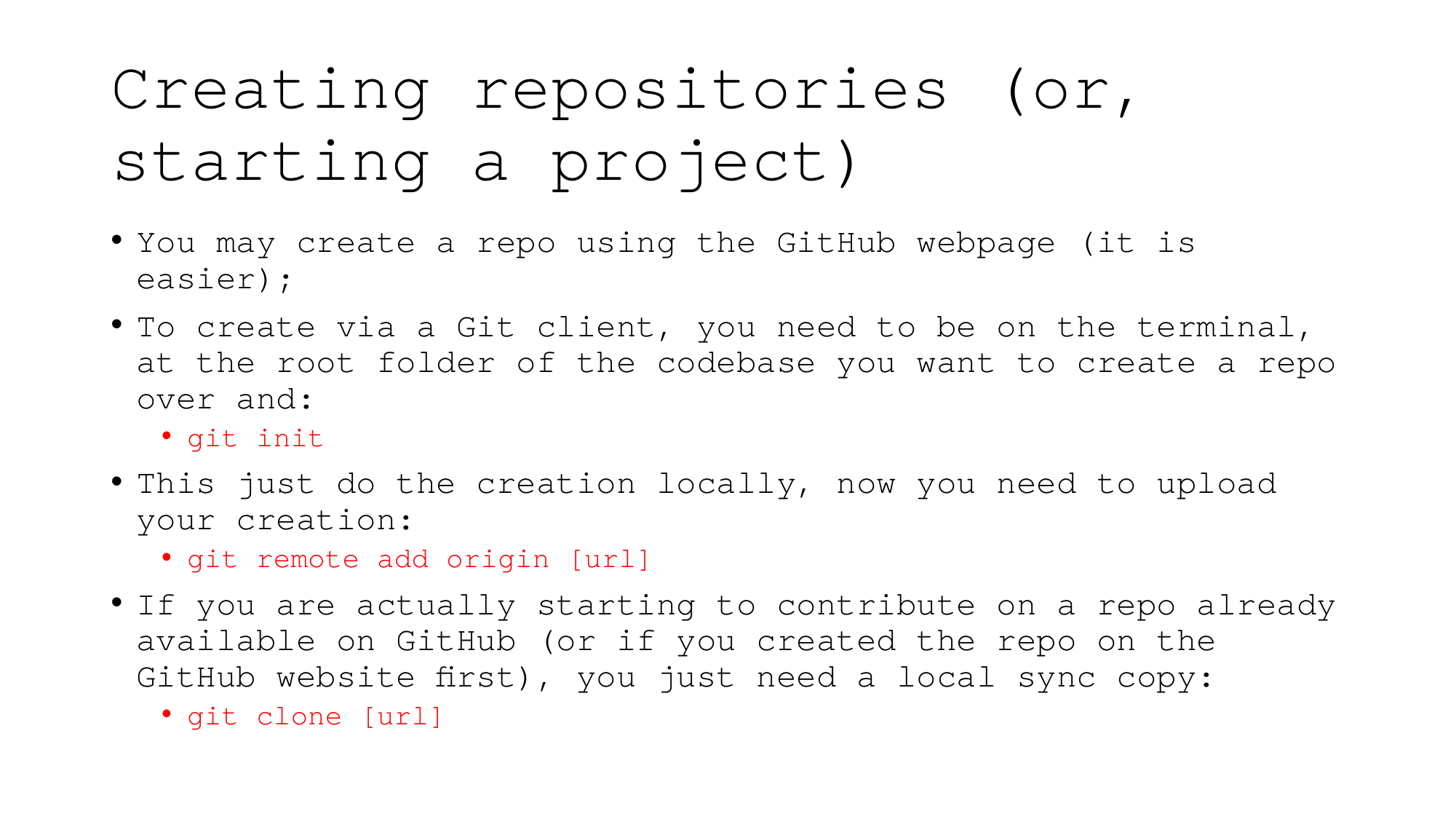

# Creating repositories (or, starting a project)
You may create a repo using the GitHub webpage (it is easier);
To create via a Git client, you need to be on the terminal, at the root folder of the codebase you want to create a repo over and:
git init
This just do the creation locally, now you need to upload your creation:
git remote add origin [url]
If you are actually starting to contribute on a repo already available on GitHub (or if you created the repo on the GitHub website first), you just need a local sync copy:
git clone [url]